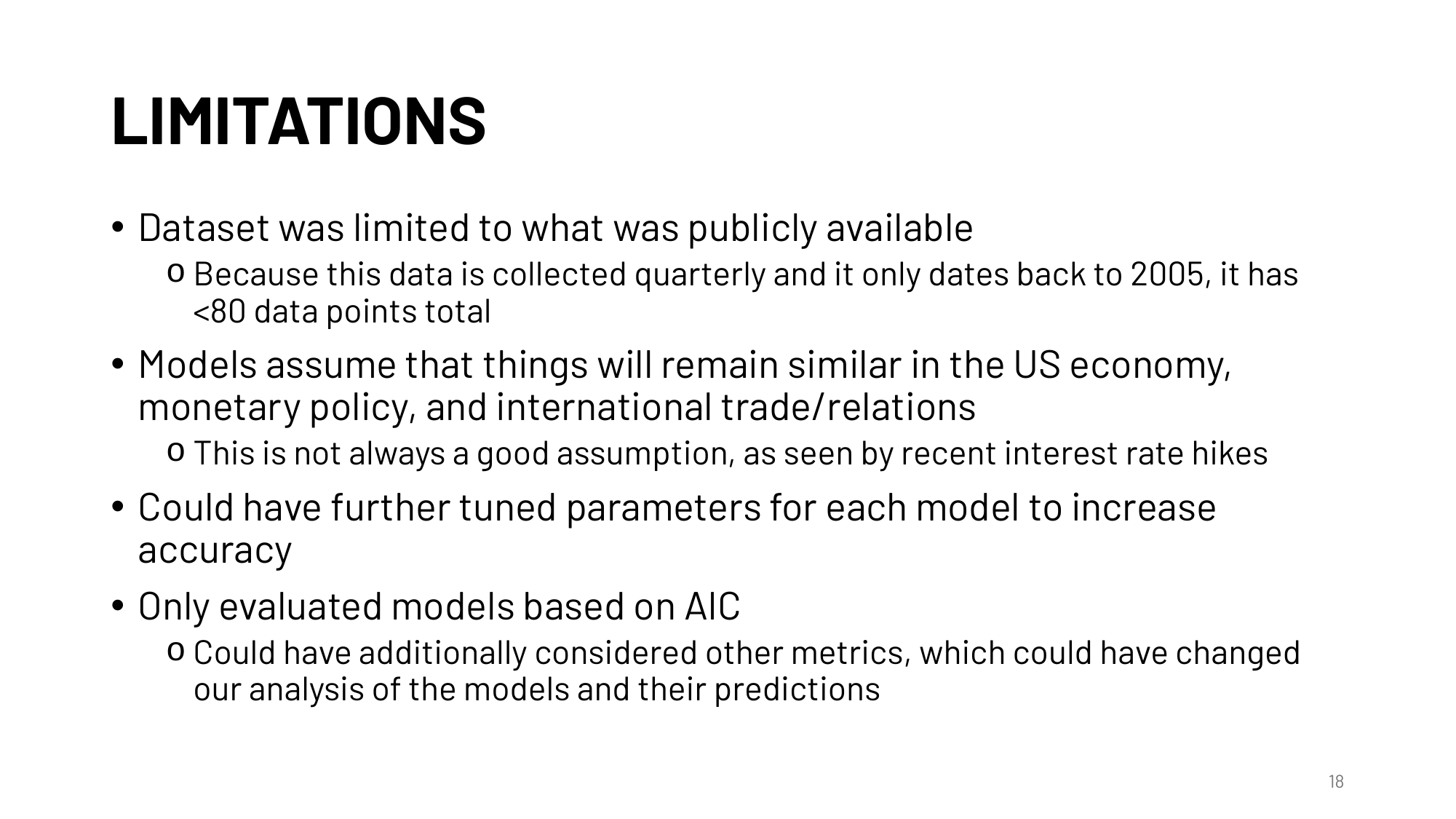

# LIMITATIONS
Dataset was limited to what was publicly available
Because this data is collected quarterly and it only dates back to 2005, it has <80 data points total
Models assume that things will remain similar in the US economy, monetary policy, and international trade/relations
This is not always a good assumption, as seen by recent interest rate hikes
Could have further tuned parameters for each model to increase accuracy
Only evaluated models based on AIC
Could have additionally considered other metrics, which could have changed our analysis of the models and their predictions

18